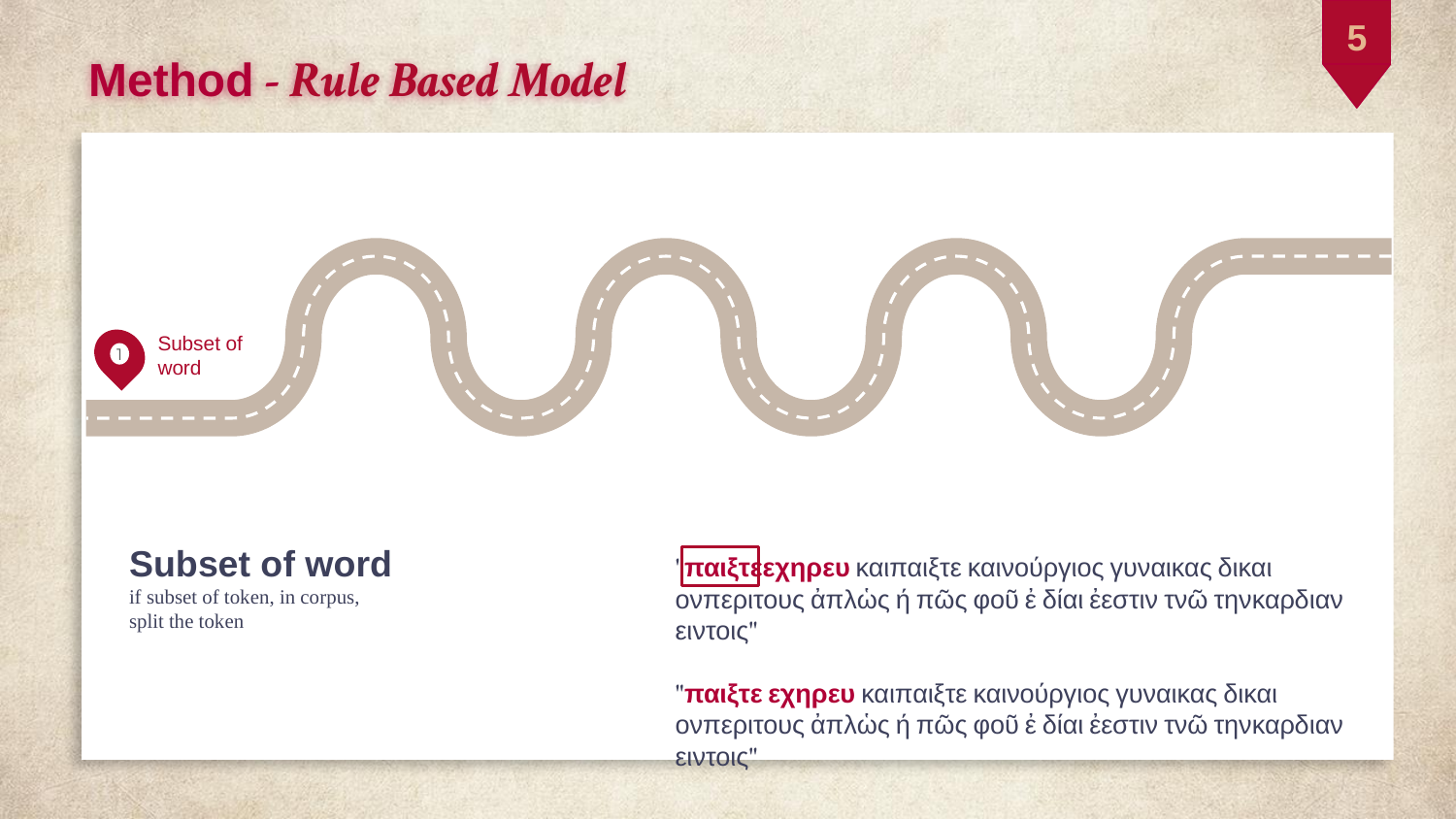

5

Method - Rule Based Model

Subset of
word

1
Subset of word
if subset of token, in corpus,
split the token
"παιξτεεχηρευ καιπαιξτε καινούργιος γυναικας δικαι ονπεριτους ἀπλὡς ή πῶς φοῦ ἐ δίαι ἐεστιν τνῶ τηνκαρδιαν ειντοις"

"παιξτε εχηρευ καιπαιξτε καινούργιος γυναικας δικαι ονπεριτους ἀπλὡς ή πῶς φοῦ ἐ δίαι ἐεστιν τνῶ τηνκαρδιαν ειντοις"